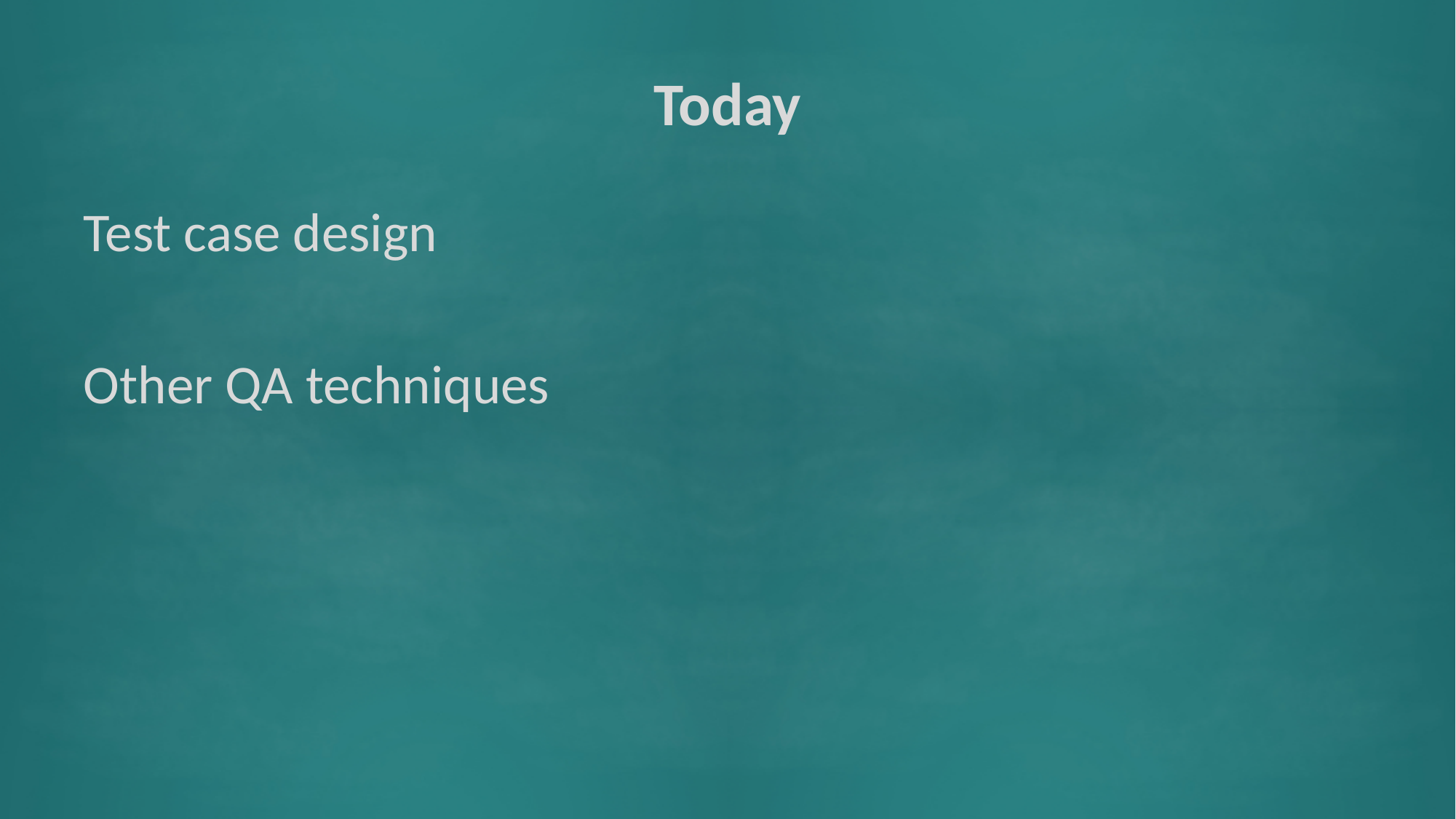

# Today
Test case design

Other QA techniques